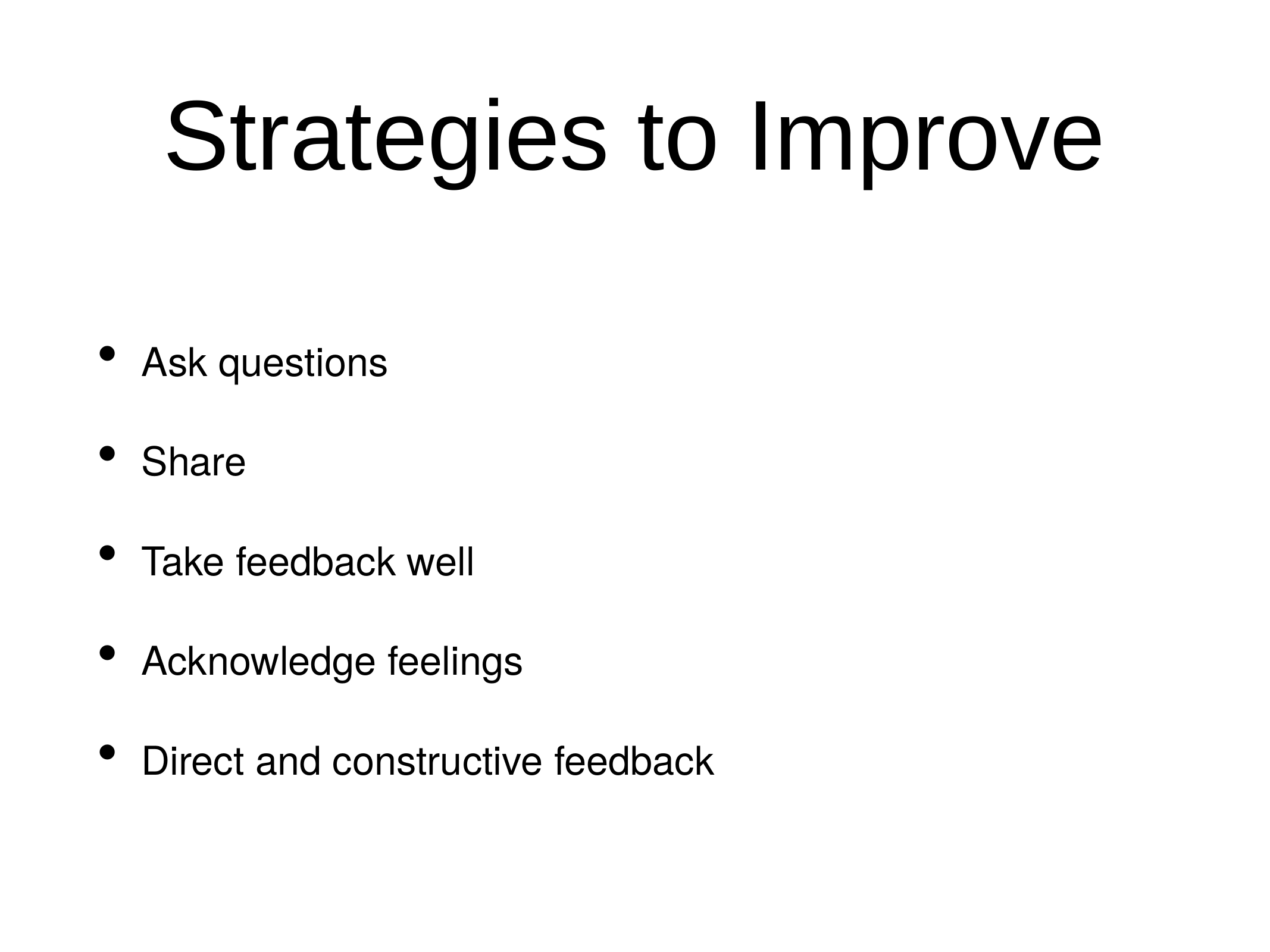

# Strategies to Improve
Ask questions
Share
Take feedback well
Acknowledge feelings
Direct and constructive feedback